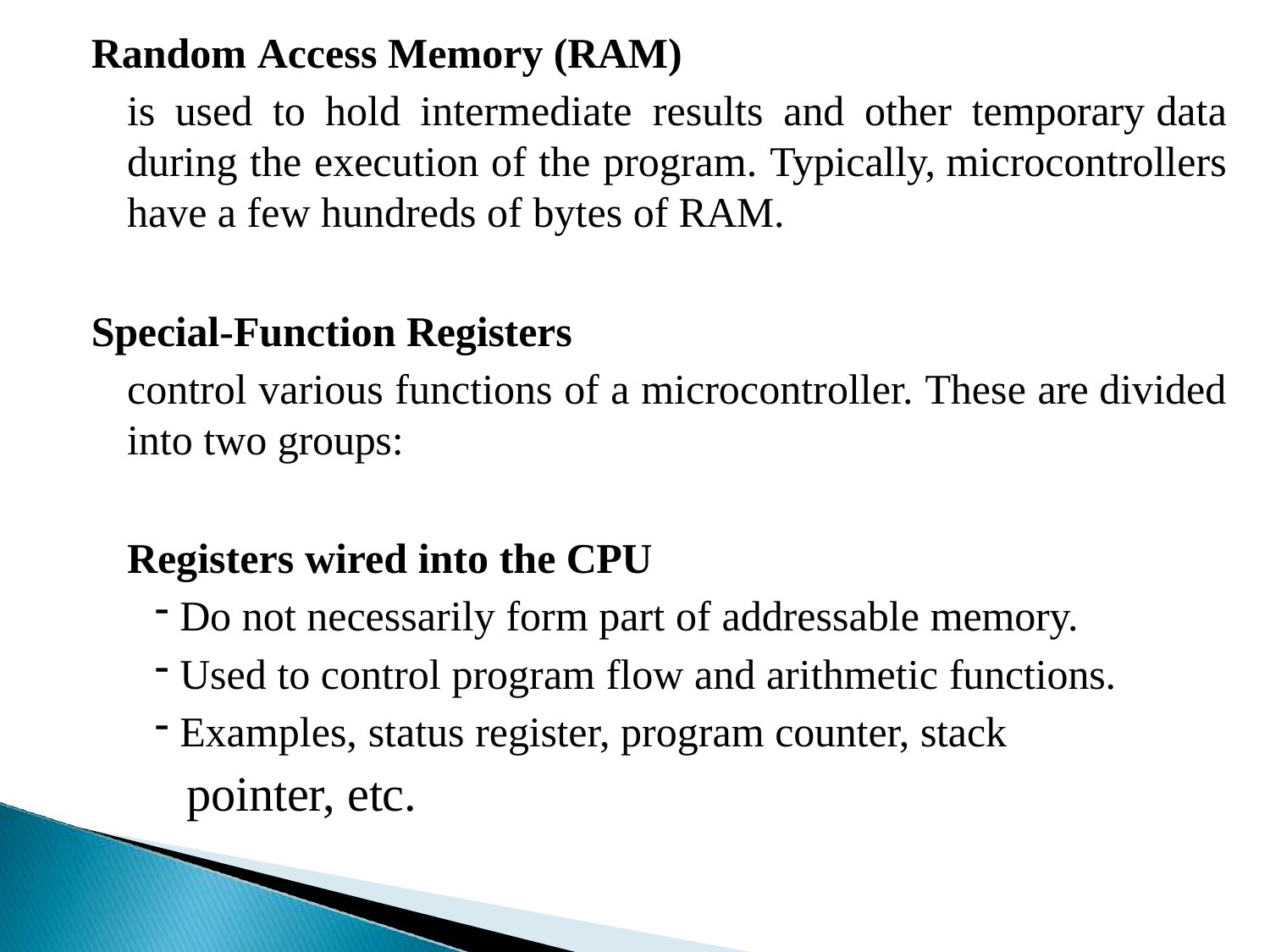

# Random Access Memory (RAM)
is used to hold intermediate results and other temporary data during the execution of the program. Typically, microcontrollers have a few hundreds of bytes of RAM.

Special-Function Registers
control various functions of a microcontroller. These are divided into two groups:

Registers wired into the CPU
Do not necessarily form part of addressable memory.
Used to control program flow and arithmetic functions.
Examples, status register, program counter, stack
pointer, etc.